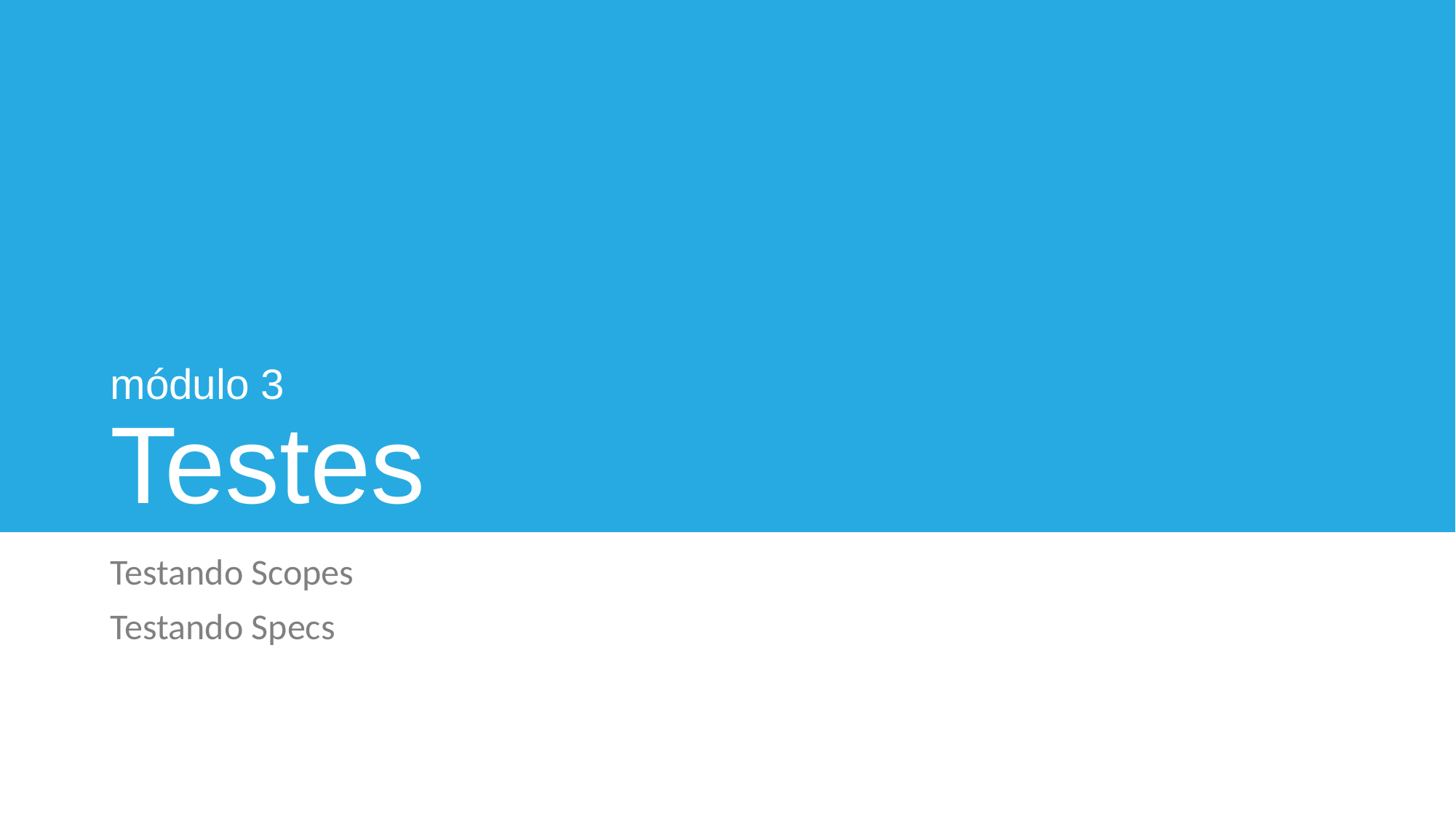

# módulo 3 Testes
Testando Scopes
Testando Specs